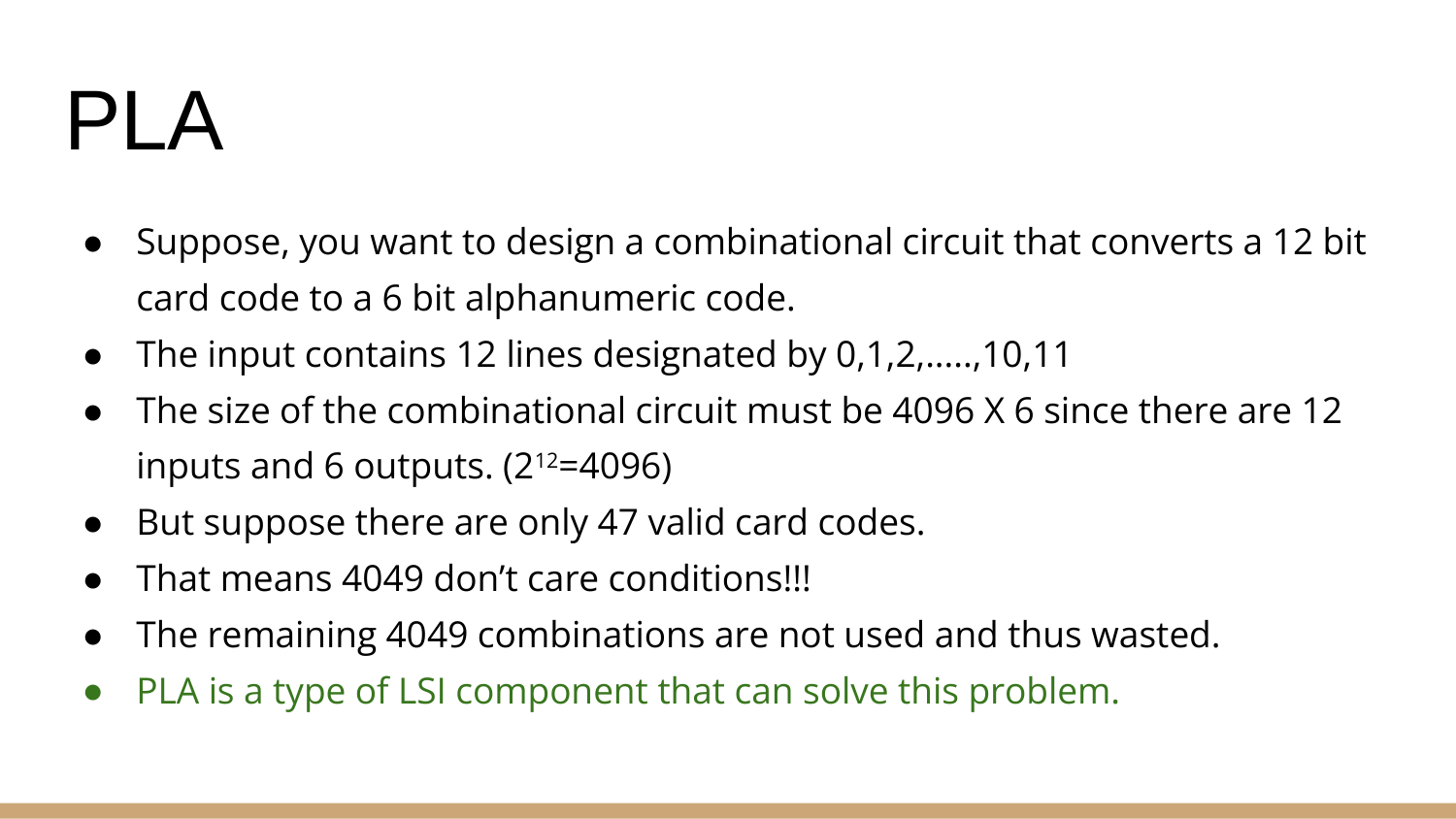

# PLA
Suppose, you want to design a combinational circuit that converts a 12 bit card code to a 6 bit alphanumeric code.
The input contains 12 lines designated by 0,1,2,.....,10,11
The size of the combinational circuit must be 4096 X 6 since there are 12 inputs and 6 outputs. (212=4096)
But suppose there are only 47 valid card codes.
That means 4049 don’t care conditions!!!
The remaining 4049 combinations are not used and thus wasted.
PLA is a type of LSI component that can solve this problem.